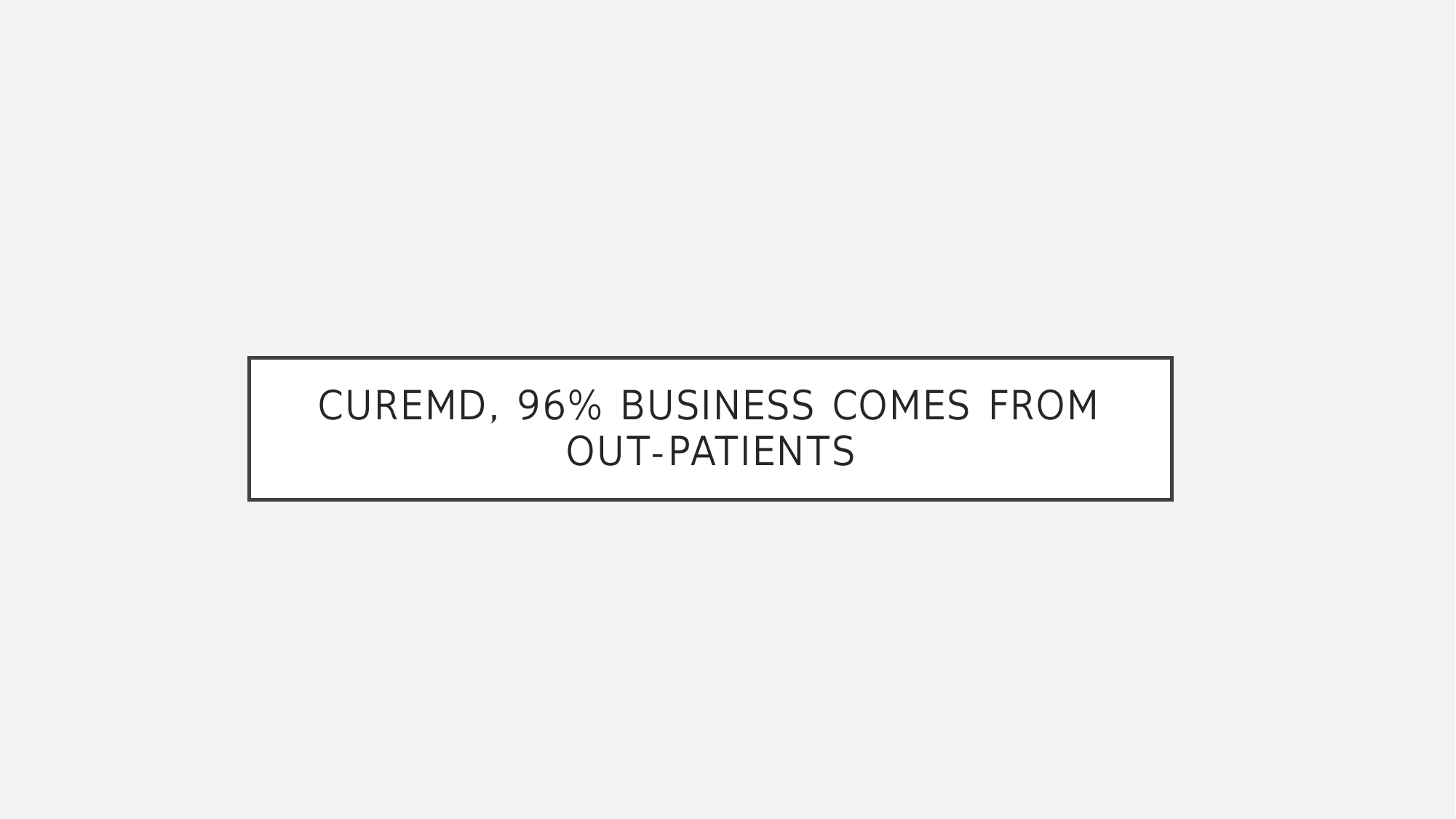

# CureMD, 96% business comes from out-patients